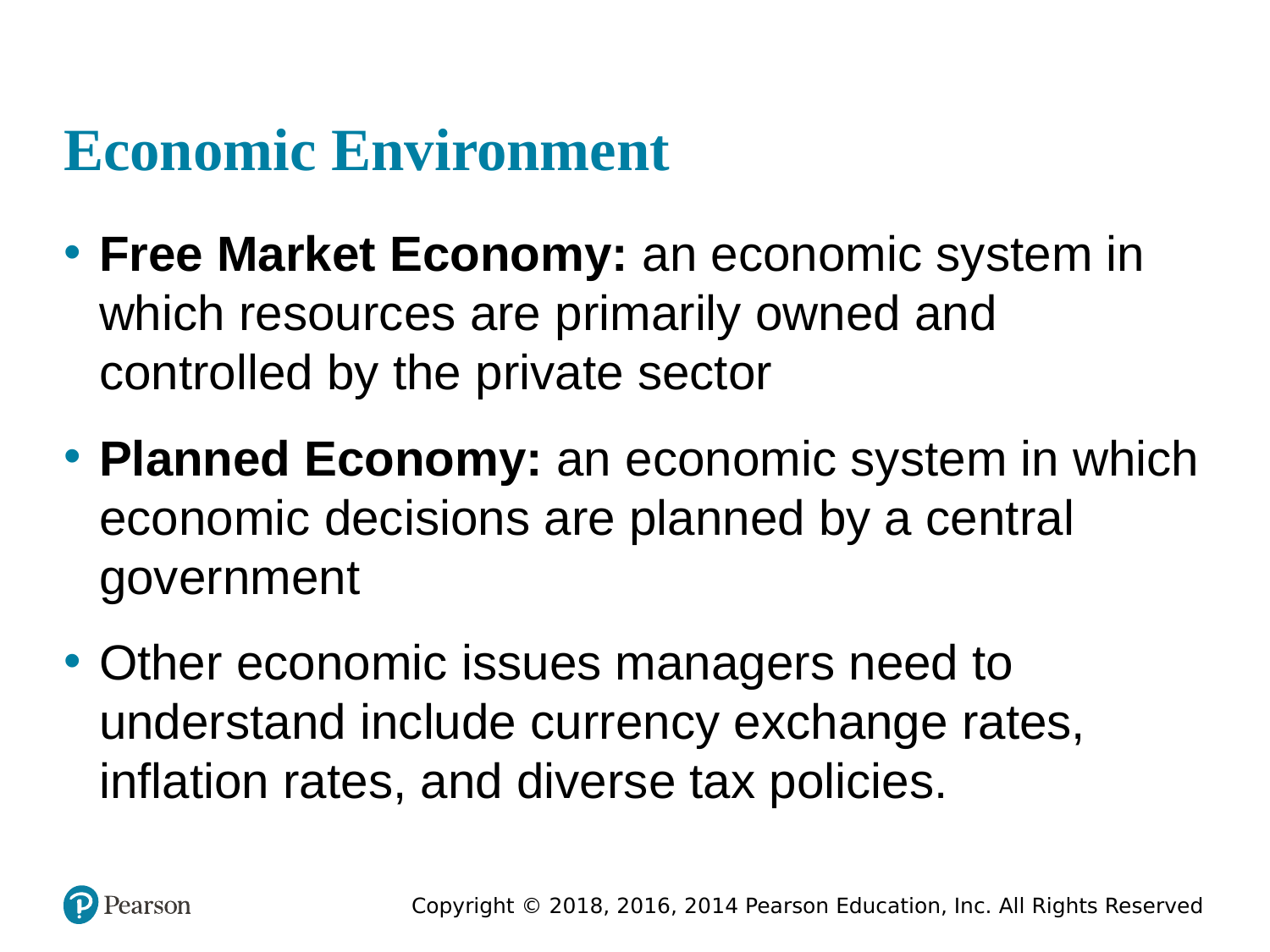

# Economic Environment
Free Market Economy: an economic system in which resources are primarily owned and controlled by the private sector
Planned Economy: an economic system in which economic decisions are planned by a central government
Other economic issues managers need to understand include currency exchange rates, inflation rates, and diverse tax policies.